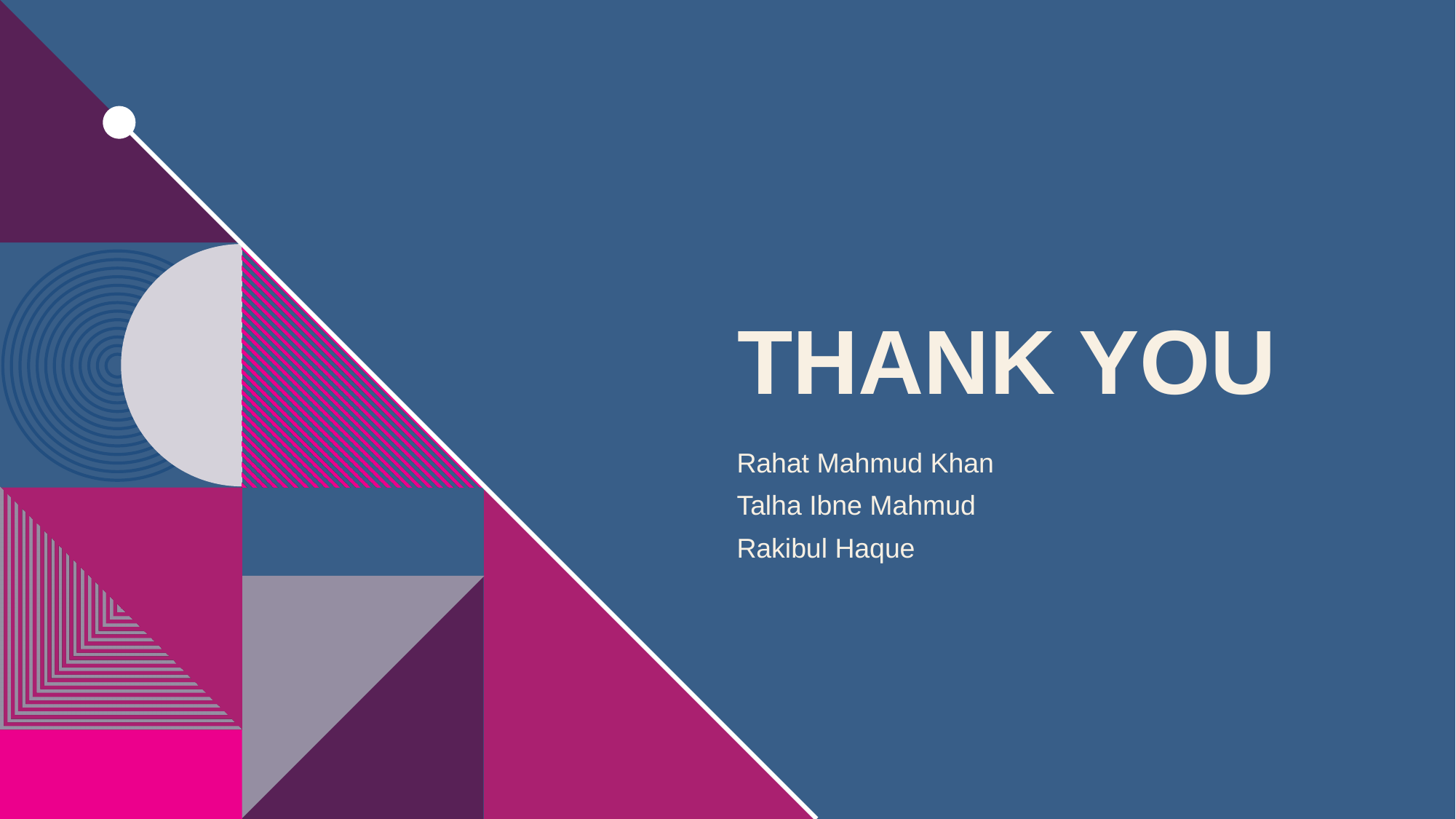

# THANK YOU
Rahat Mahmud Khan
Talha Ibne Mahmud
Rakibul Haque